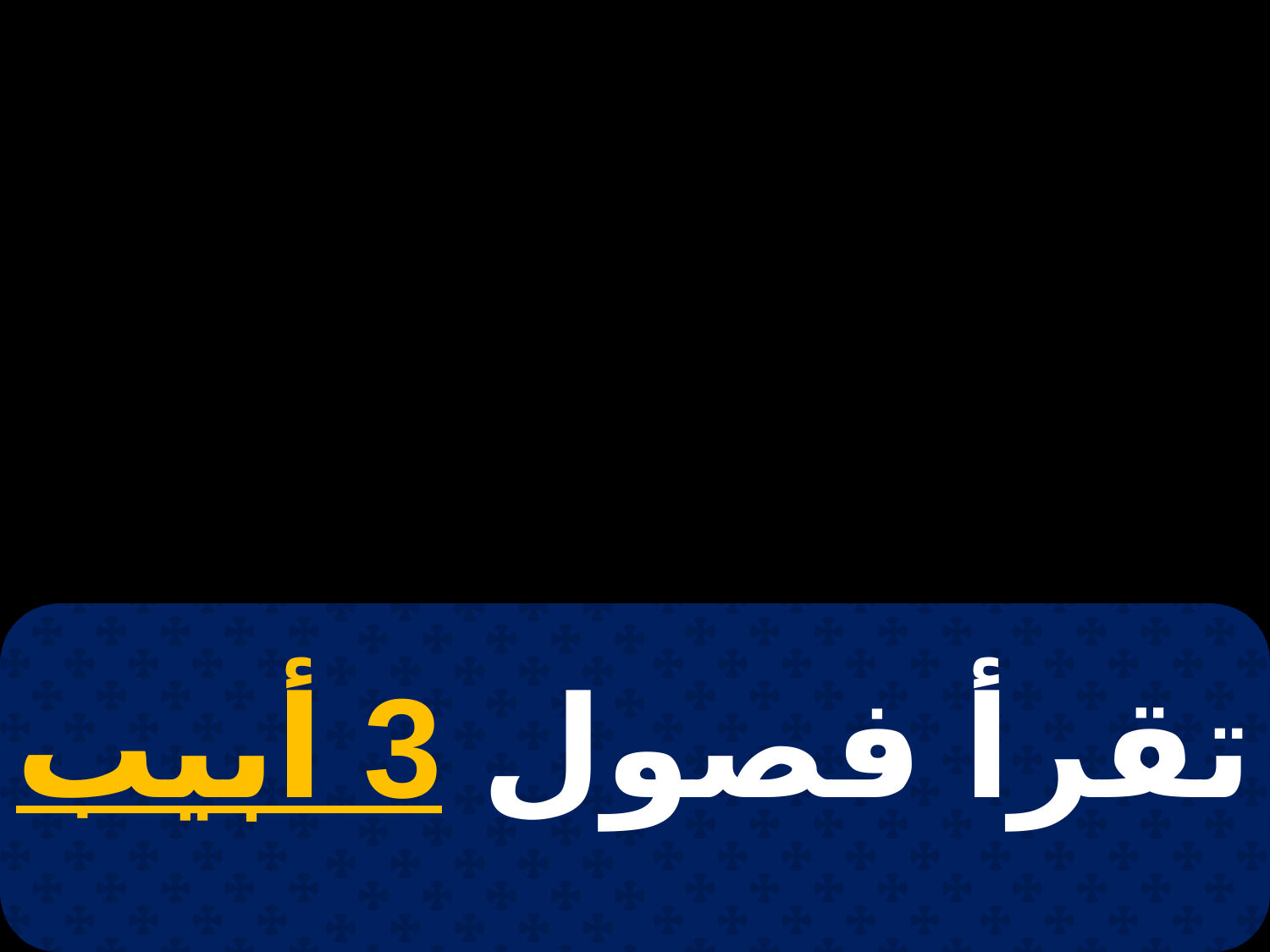

# 3 توت
تقرأ فصول 3 أبيب